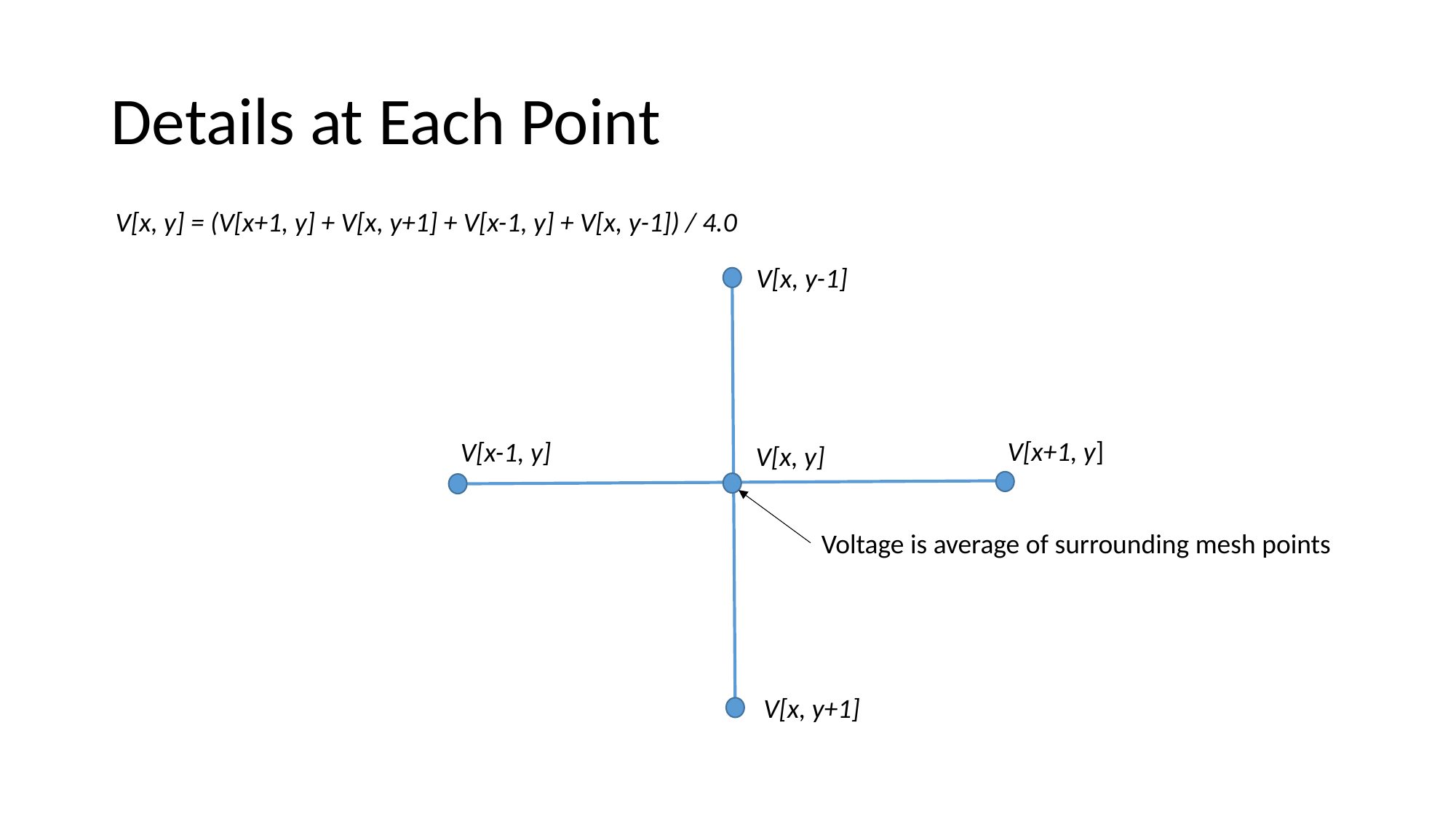

# Details at Each Point
V[x, y] = (V[x+1, y] + V[x, y+1] + V[x-1, y] + V[x, y-1]) / 4.0
V[x, y-1]

V[x+1, y]
V[x-1, y]
V[x, y]

Voltage is average of surrounding mesh points
V[x, y+1]